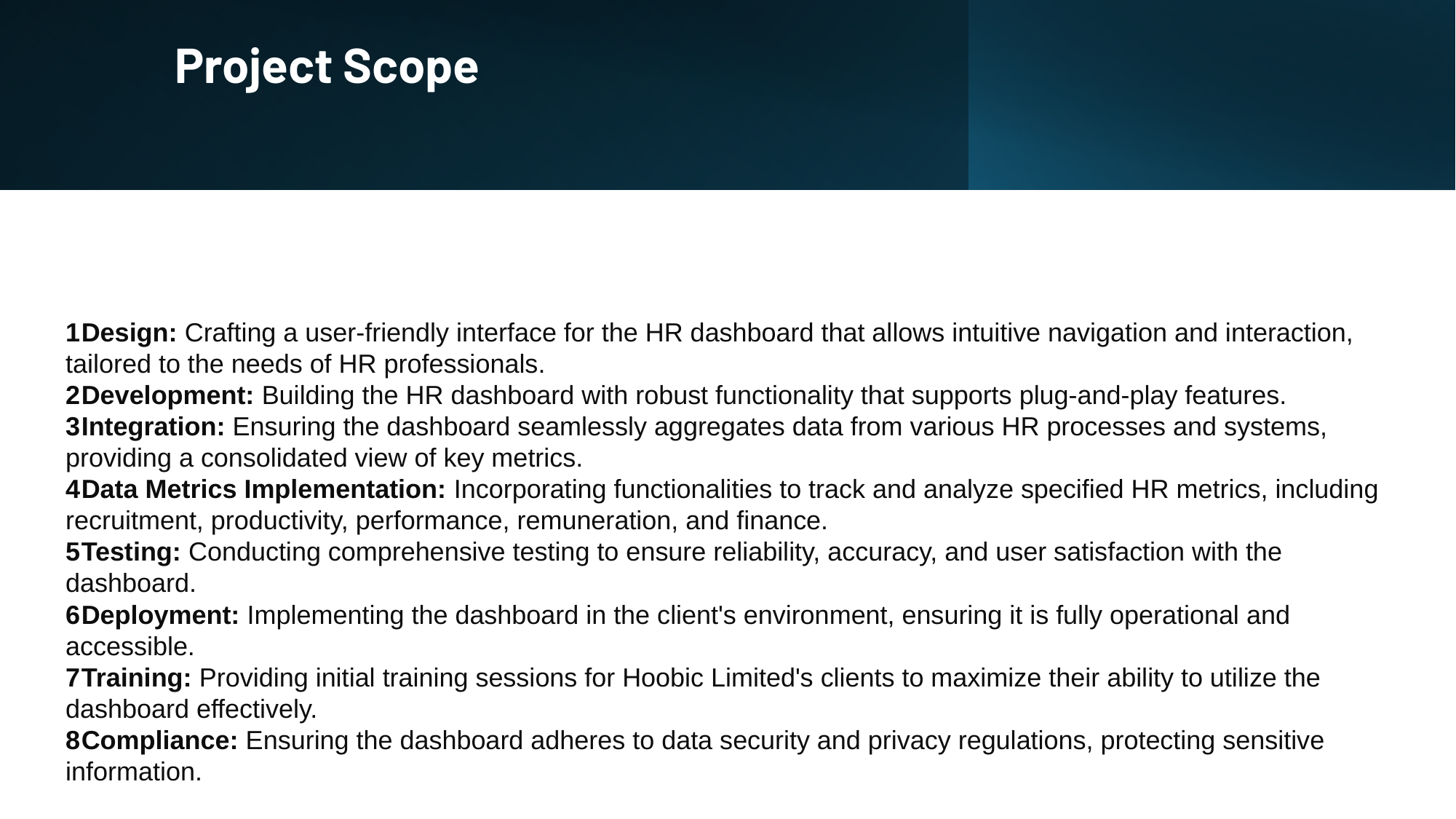

# Project Scope

Design: Crafting a user-friendly interface for the HR dashboard that allows intuitive navigation and interaction, tailored to the needs of HR professionals.
Development: Building the HR dashboard with robust functionality that supports plug-and-play features.
Integration: Ensuring the dashboard seamlessly aggregates data from various HR processes and systems, providing a consolidated view of key metrics.
Data Metrics Implementation: Incorporating functionalities to track and analyze specified HR metrics, including recruitment, productivity, performance, remuneration, and finance.
Testing: Conducting comprehensive testing to ensure reliability, accuracy, and user satisfaction with the dashboard.
Deployment: Implementing the dashboard in the client's environment, ensuring it is fully operational and accessible.
Training: Providing initial training sessions for Hoobic Limited's clients to maximize their ability to utilize the dashboard effectively.
Compliance: Ensuring the dashboard adheres to data security and privacy regulations, protecting sensitive information.